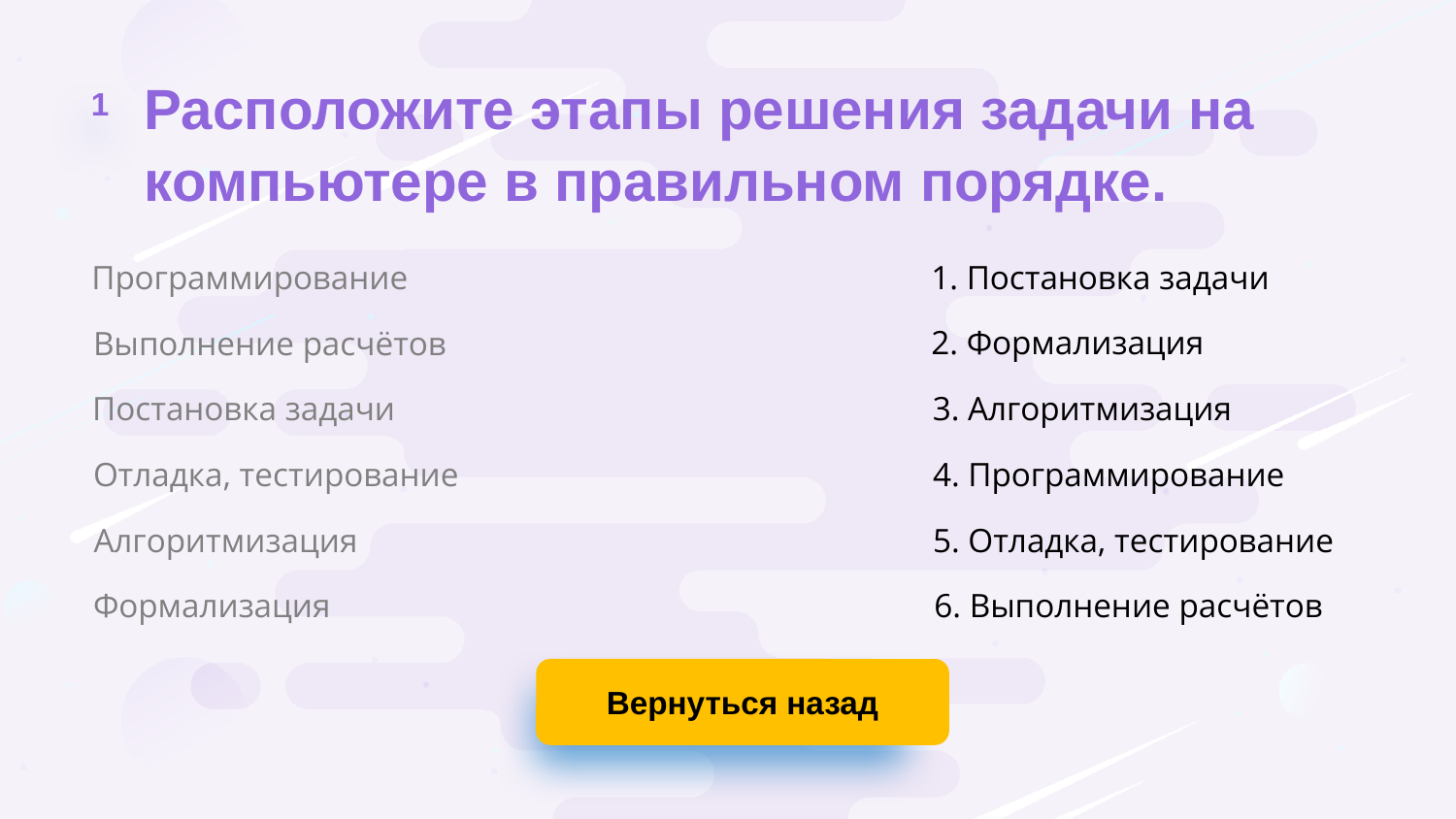

1
Расположите этапы решения задачи на компьютере в правильном порядке.
Программирование
1. Постановка задачи
2. Формализация
Выполнение расчётов
Постановка задачи
3. Алгоритмизация
4. Программирование
Отладка, тестирование
Алгоритмизация
5. Отладка, тестирование
6. Выполнение расчётов
Формализация
Вернуться назад